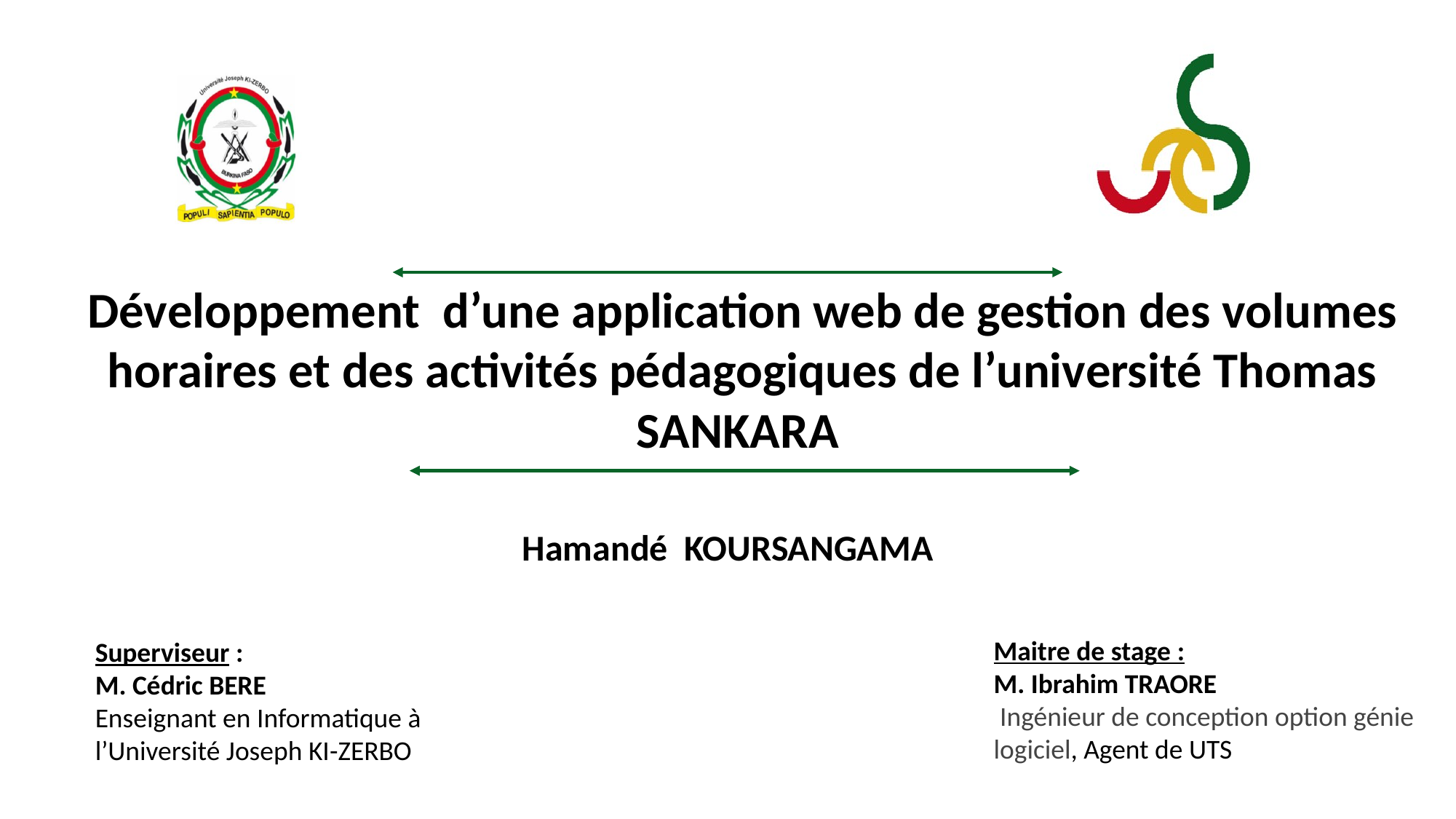

Développement  d’une application web de gestion des volumes horaires et des activités pédagogiques de l’université Thomas SANKARA
Hamandé  KOURSANGAMA
Maitre de stage :
M. Ibrahim TRAORE
 Ingénieur de conception option génie logiciel, Agent de UTS
Superviseur :
M. Cédric BERE
Enseignant en Informatique à l’Université Joseph KI-ZERBO